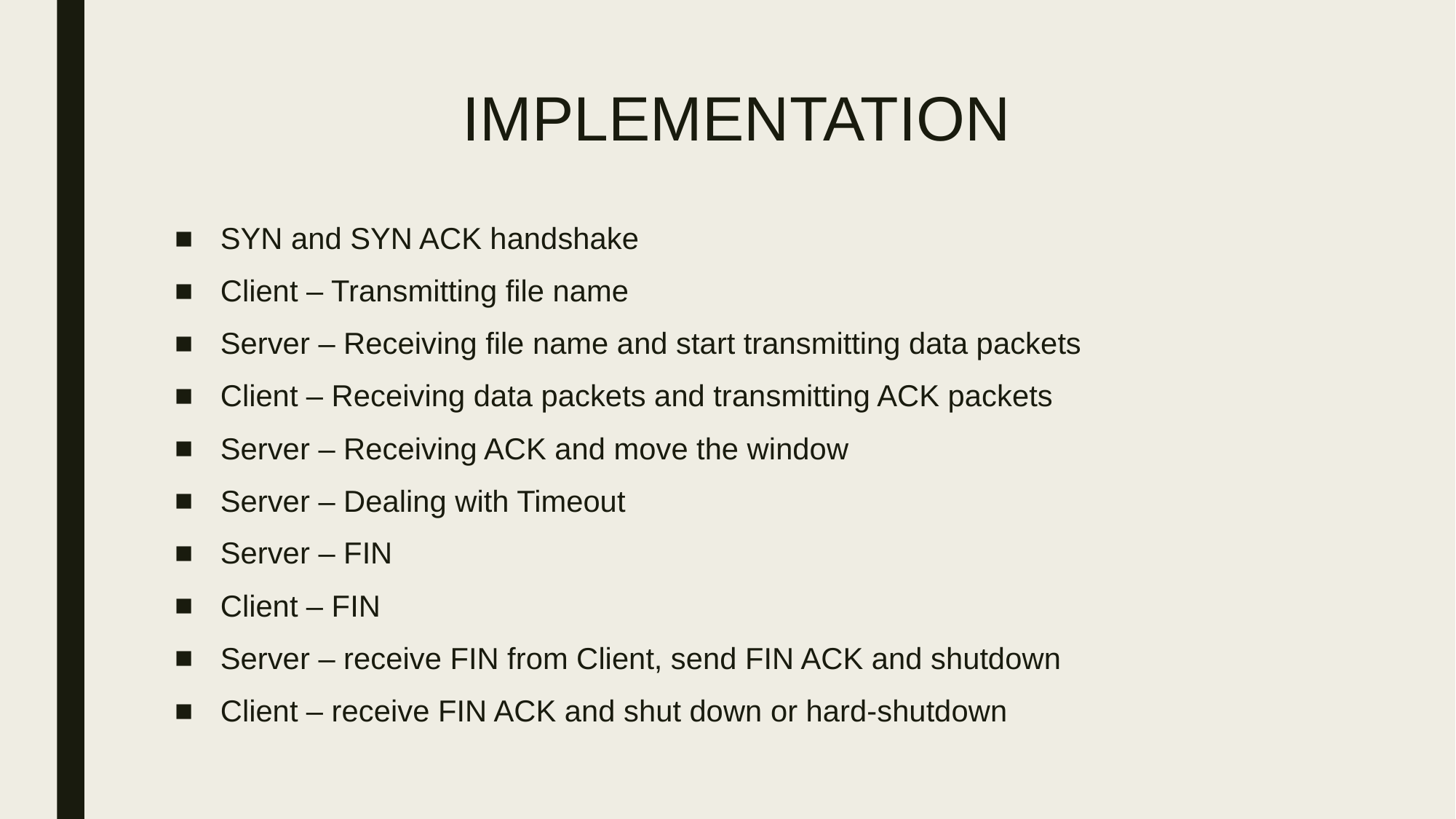

# IMPLEMENTATION
SYN and SYN ACK handshake
Client – Transmitting file name
Server – Receiving file name and start transmitting data packets
Client – Receiving data packets and transmitting ACK packets
Server – Receiving ACK and move the window
Server – Dealing with Timeout
Server – FIN
Client – FIN
Server – receive FIN from Client, send FIN ACK and shutdown
Client – receive FIN ACK and shut down or hard-shutdown